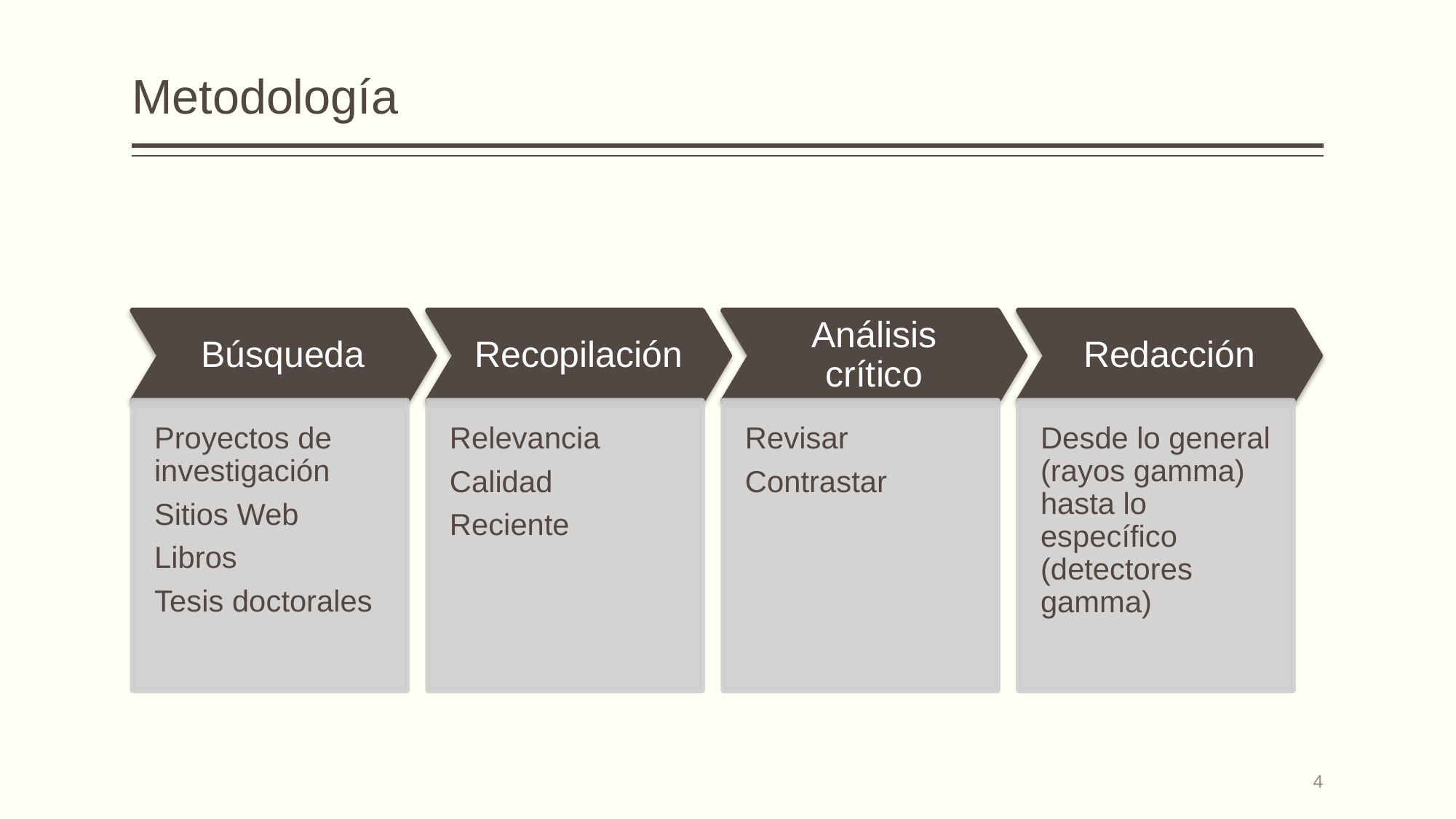

# Metodología
Búsqueda
Proyectos de investigación
Sitios Web
Libros
Tesis doctorales
Recopilación
Relevancia
Calidad
Reciente
Análisis crítico
Revisar
Contrastar
Redacción
Desde lo general (rayos gamma) hasta lo específico (detectores gamma)
4